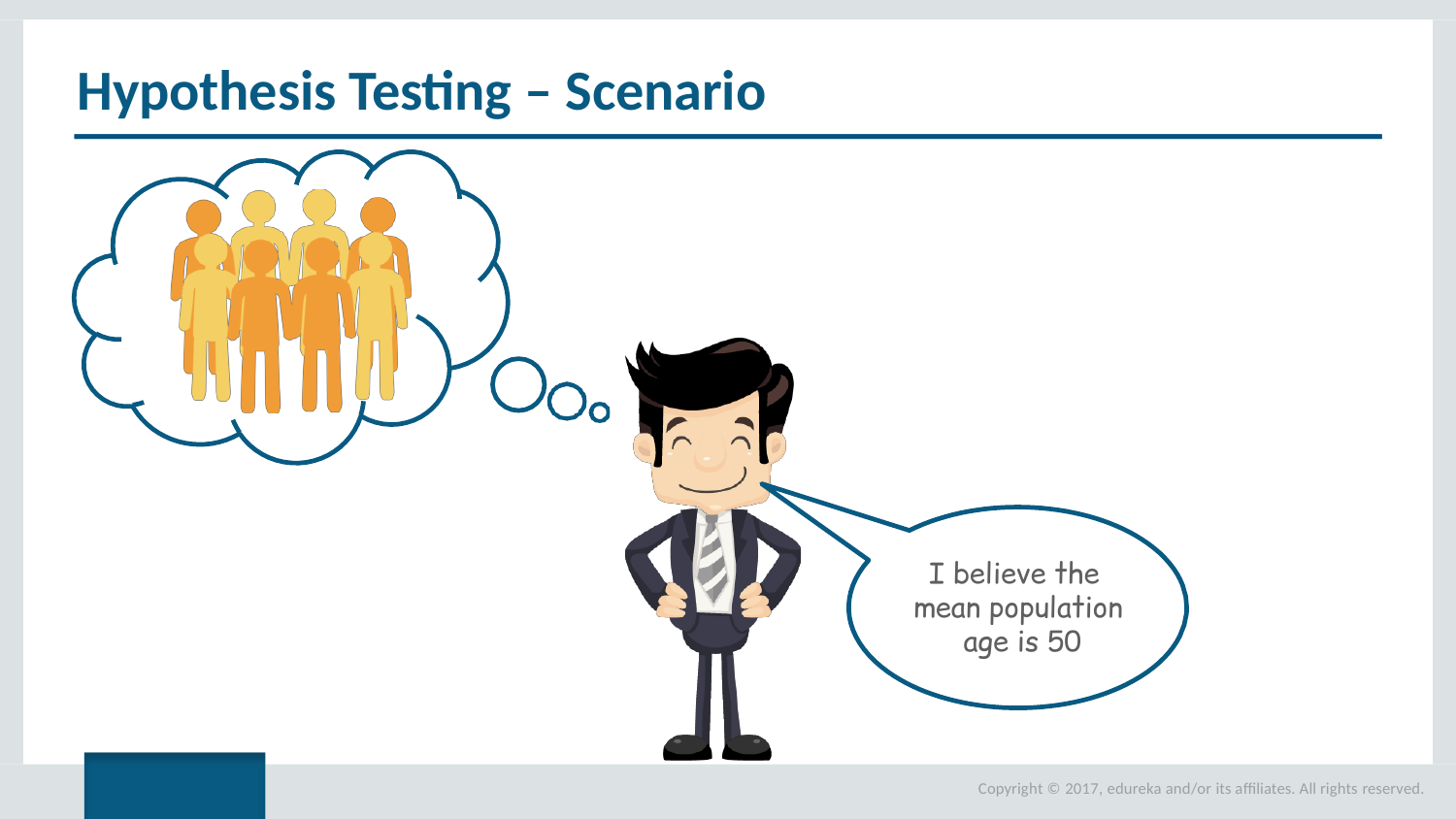

# Hypothesis Testing – Scenario

I believe the  mean population  age is 50

Copyright © 2017, edureka and/or its affiliates. All rights reserved.